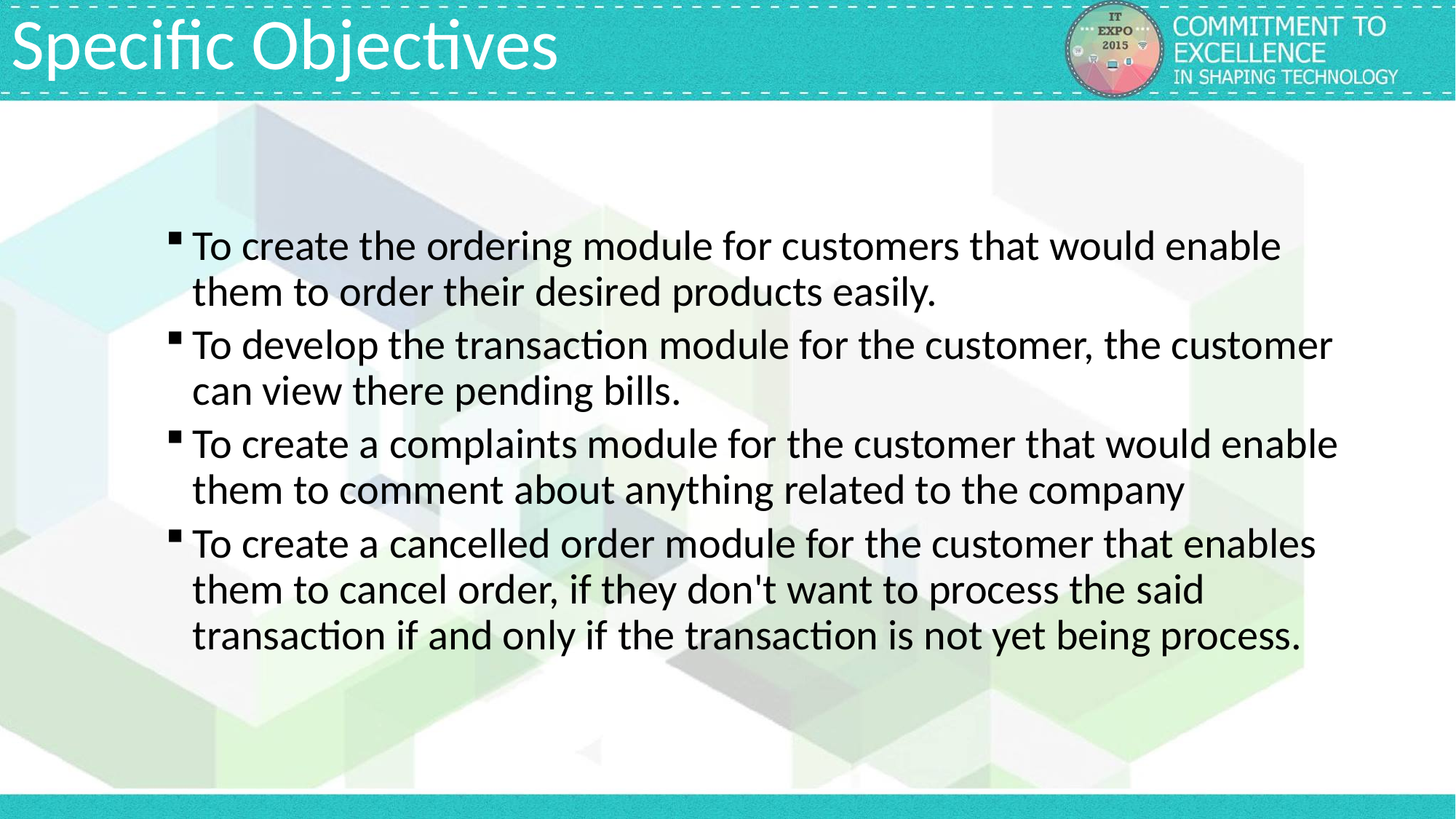

# Specific Objectives
To create the ordering module for customers that would enable them to order their desired products easily.
To develop the transaction module for the customer, the customer can view there pending bills.
To create a complaints module for the customer that would enable them to comment about anything related to the company
To create a cancelled order module for the customer that enables them to cancel order, if they don't want to process the said transaction if and only if the transaction is not yet being process.